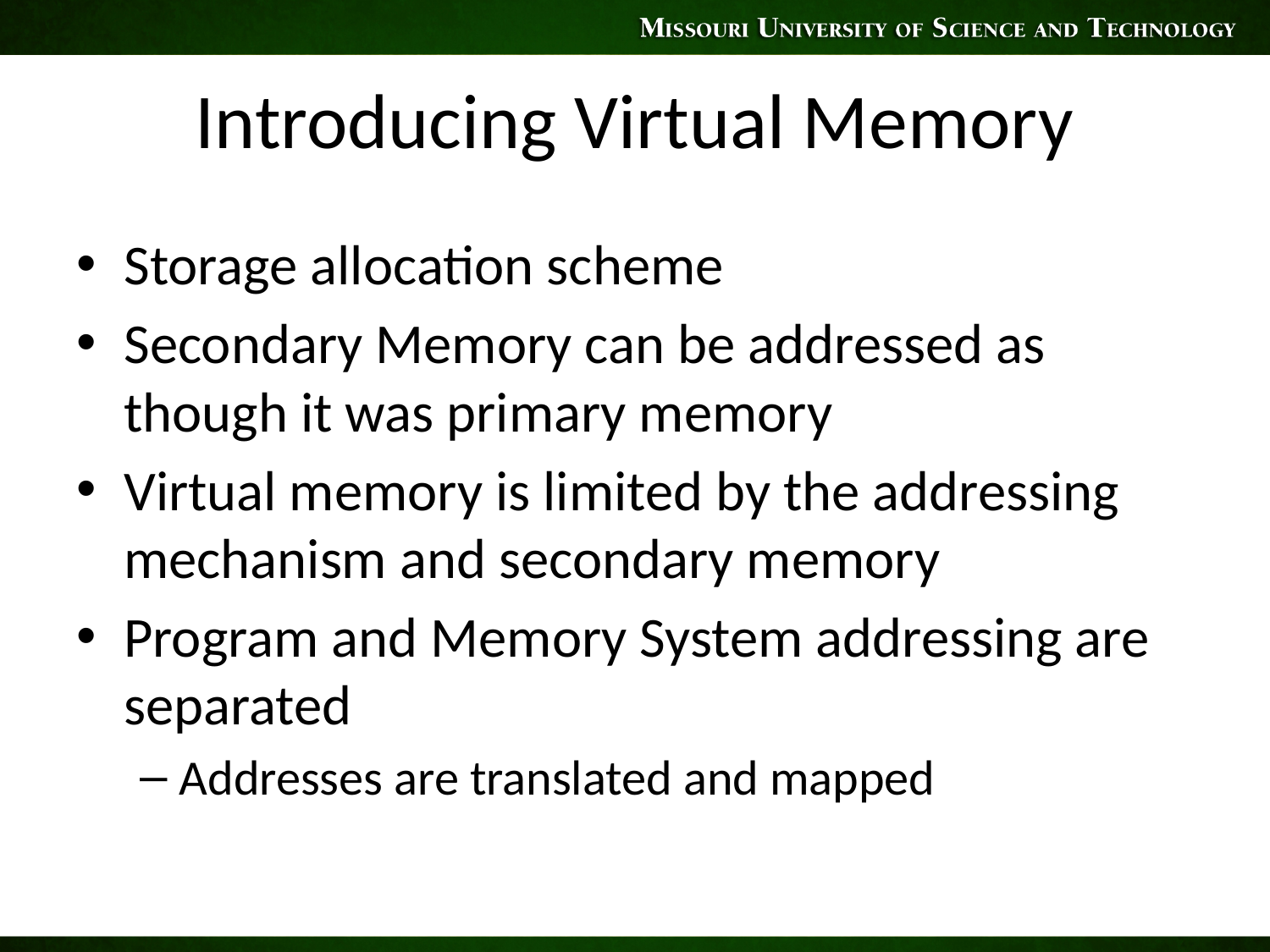

# Introducing Virtual Memory
Storage allocation scheme
Secondary Memory can be addressed as though it was primary memory
Virtual memory is limited by the addressing mechanism and secondary memory
Program and Memory System addressing are separated
Addresses are translated and mapped